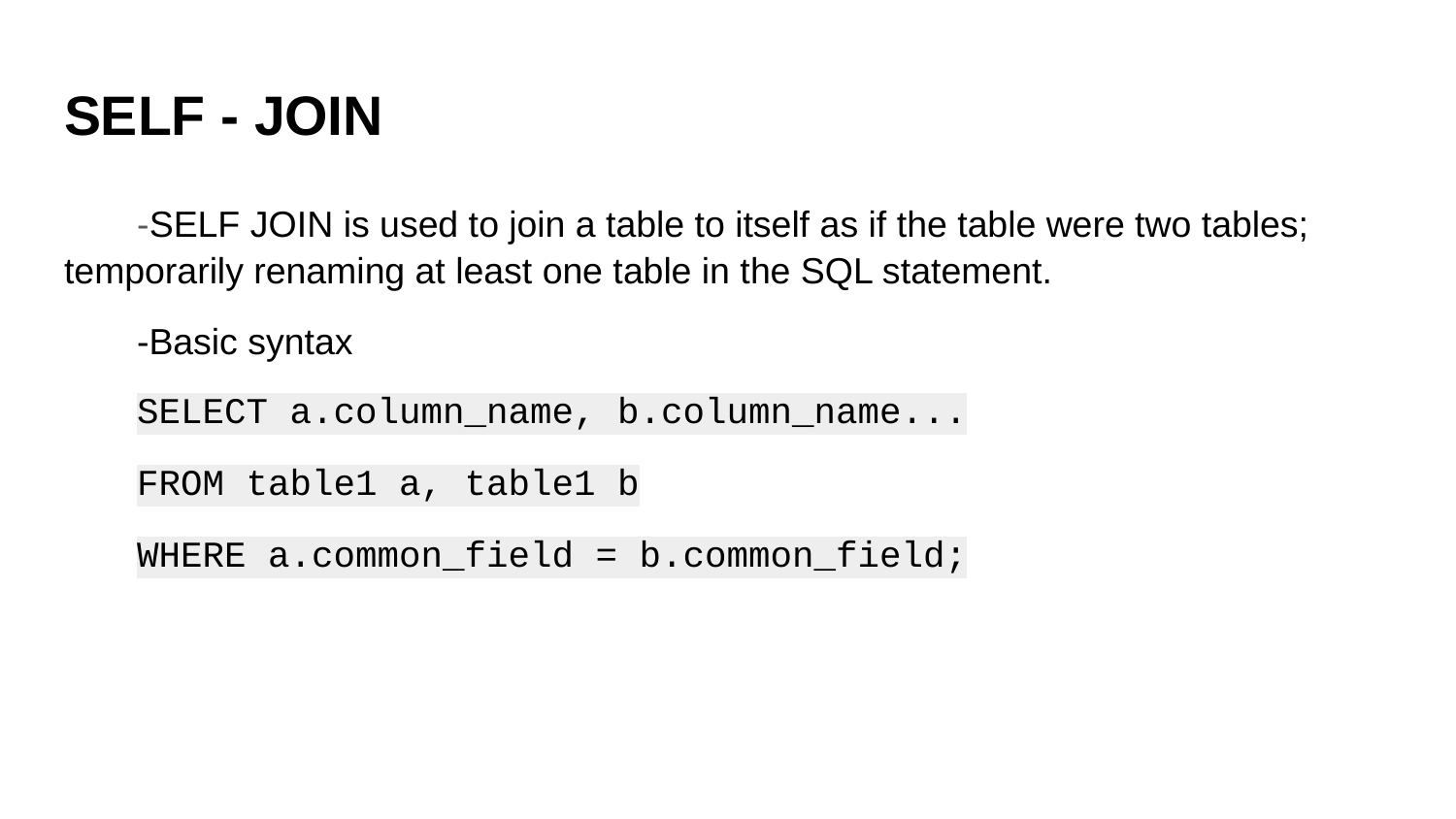

# SELF - JOIN
-SELF JOIN is used to join a table to itself as if the table were two tables; temporarily renaming at least one table in the SQL statement.
-Basic syntax
SELECT a.column_name, b.column_name...
FROM table1 a, table1 b
WHERE a.common_field = b.common_field;